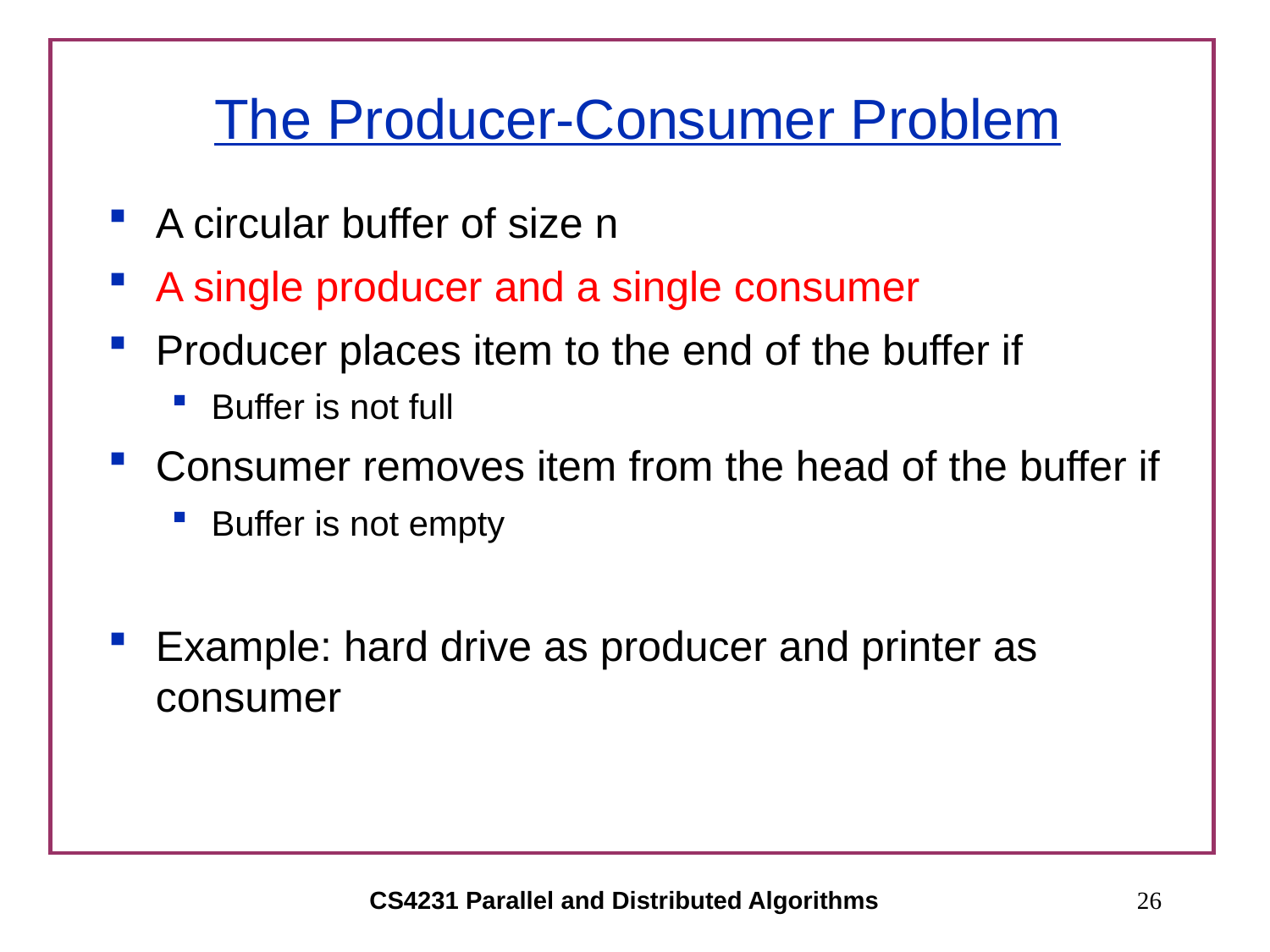

# The Producer-Consumer Problem
A circular buffer of size n
A single producer and a single consumer
Producer places item to the end of the buffer if
Buffer is not full
Consumer removes item from the head of the buffer if
Buffer is not empty

Example: hard drive as producer and printer as consumer

CS4231 Parallel and Distributed Algorithms
26